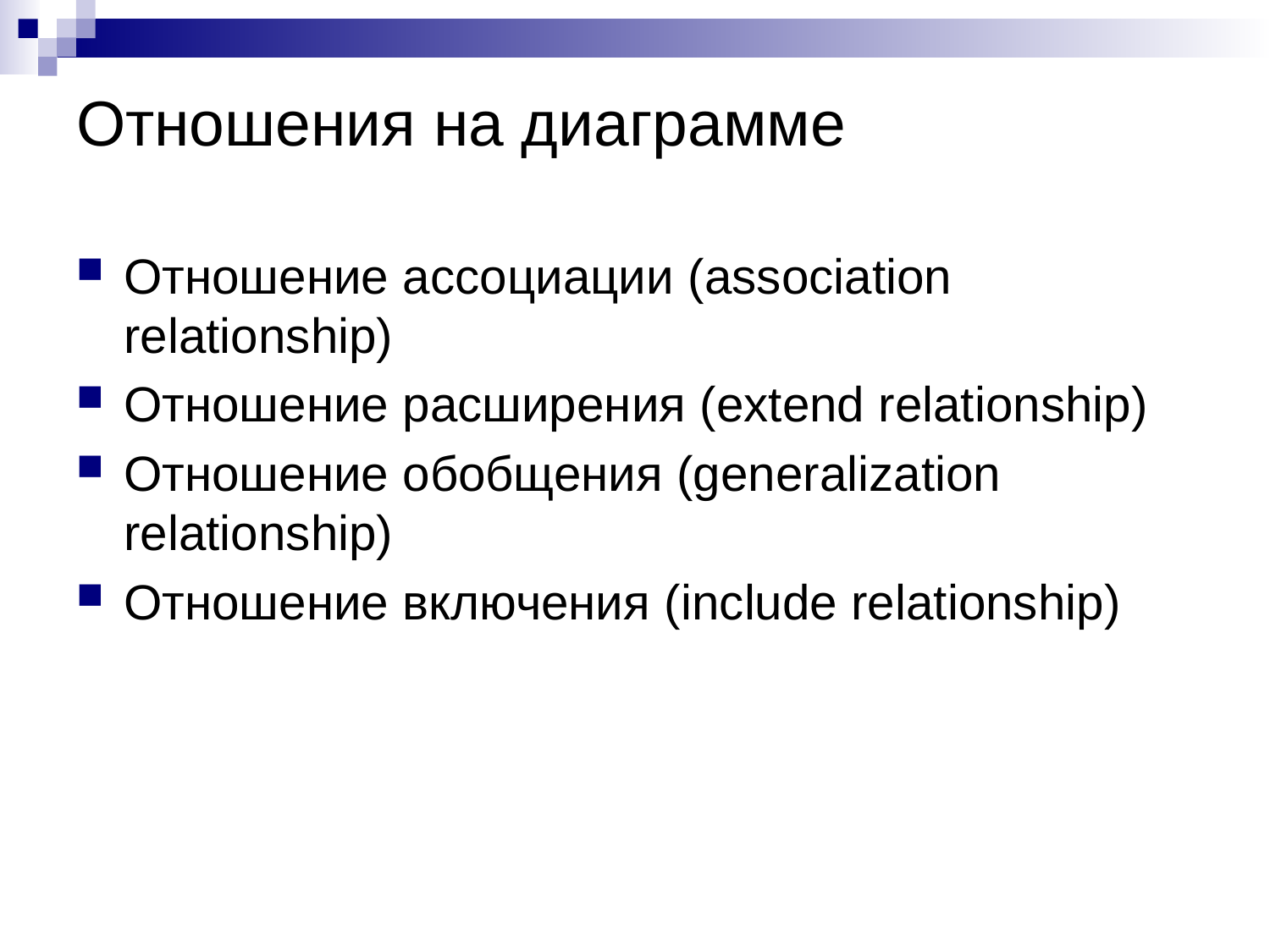

# Отношения на диаграмме
Отношение ассоциации (association relationship)
Отношение расширения (extend relationship)
Отношение обобщения (generalization relationship)
Отношение включения (include relationship)